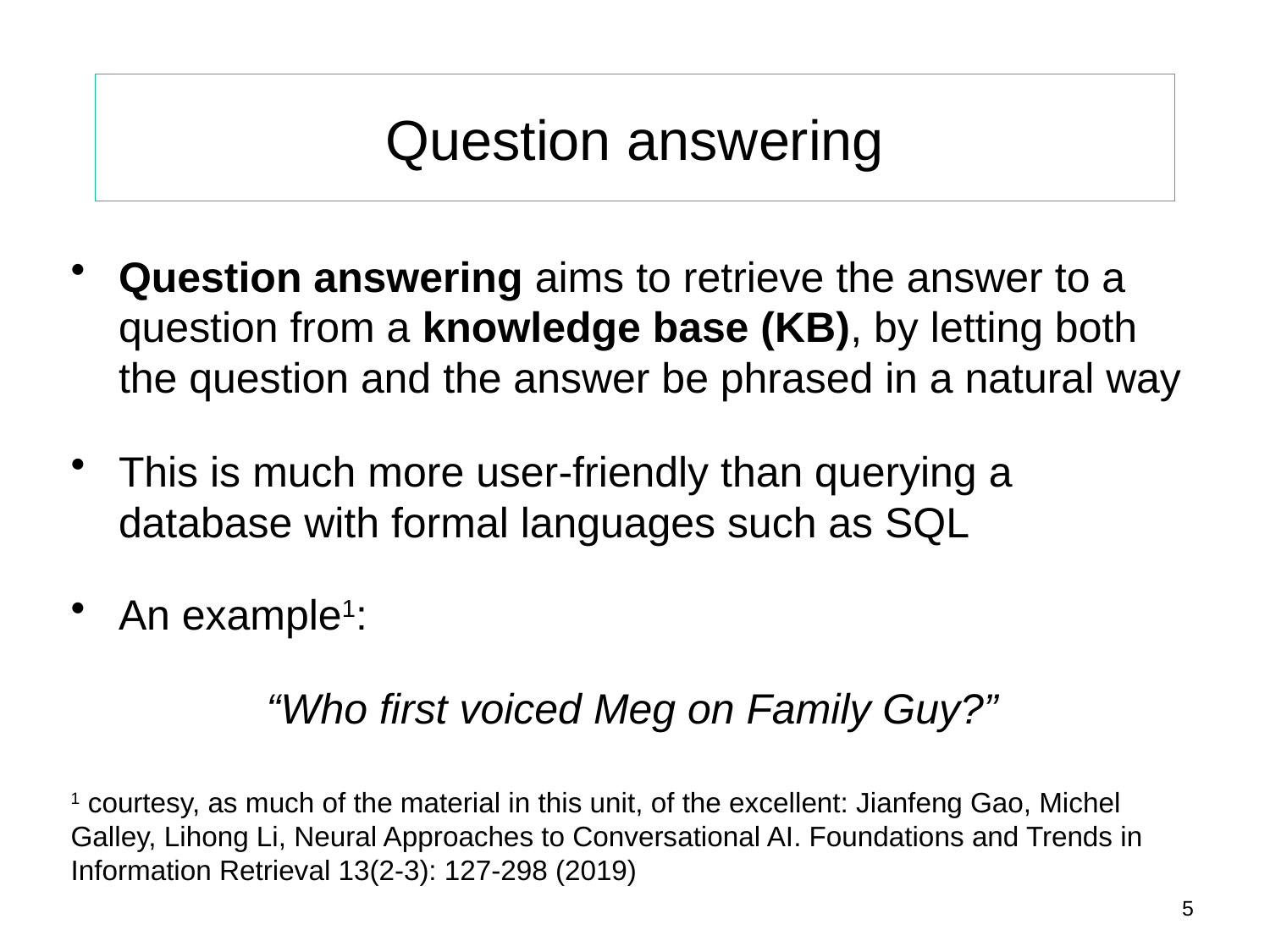

# Question answering
Question answering aims to retrieve the answer to a question from a knowledge base (KB), by letting both the question and the answer be phrased in a natural way
This is much more user-friendly than querying a database with formal languages such as SQL
An example1:
“Who first voiced Meg on Family Guy?”
1 courtesy, as much of the material in this unit, of the excellent: Jianfeng Gao, Michel Galley, Lihong Li, Neural Approaches to Conversational AI. Foundations and Trends in Information Retrieval 13(2-3): 127-298 (2019)
5